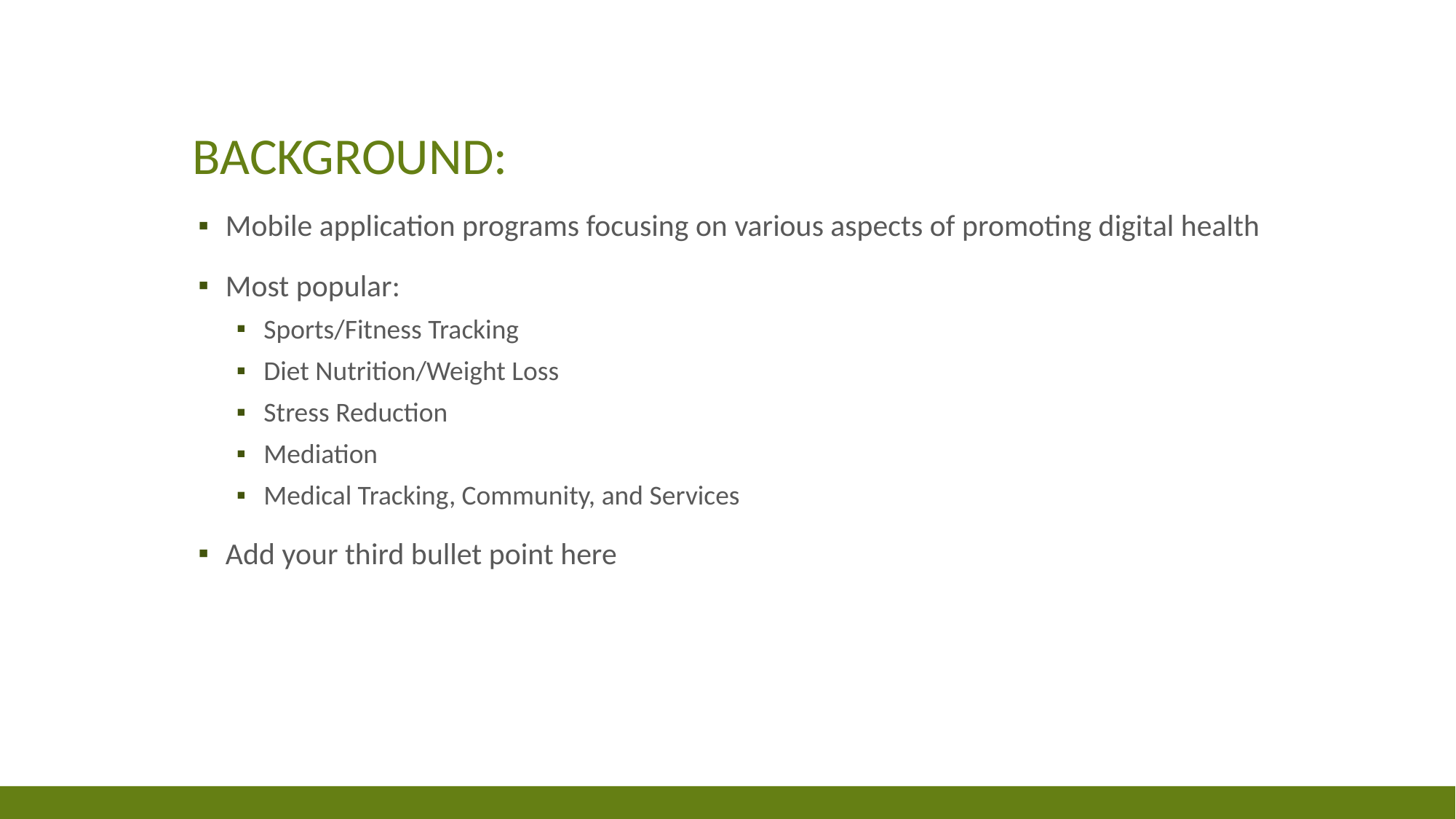

# Background:
Mobile application programs focusing on various aspects of promoting digital health
Most popular:
Sports/Fitness Tracking
Diet Nutrition/Weight Loss
Stress Reduction
Mediation
Medical Tracking, Community, and Services
Add your third bullet point here